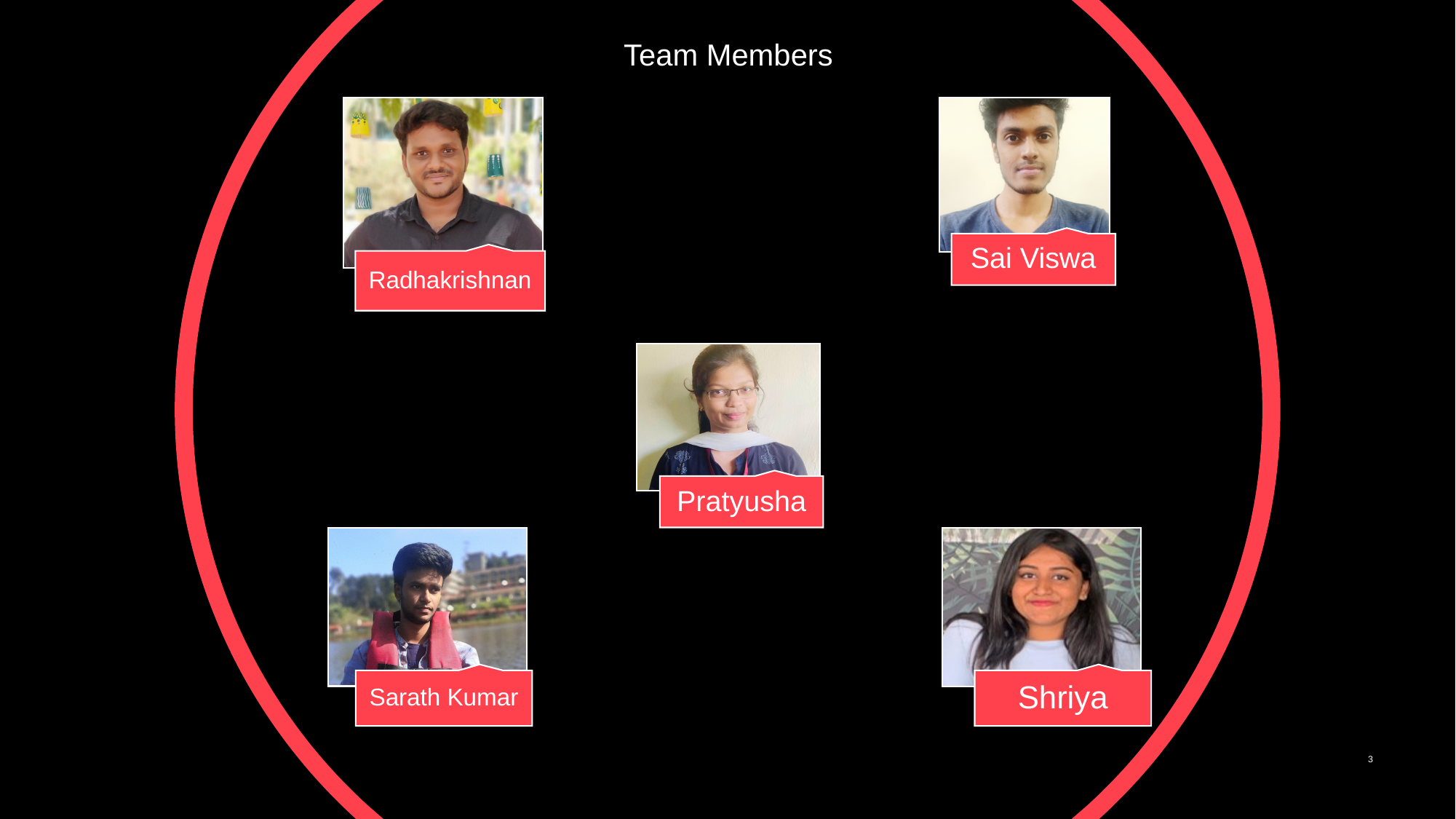

Team Members
Radhakrishnan
Sai Viswa
Pratyusha
Sarath Kumar
Shriya
3